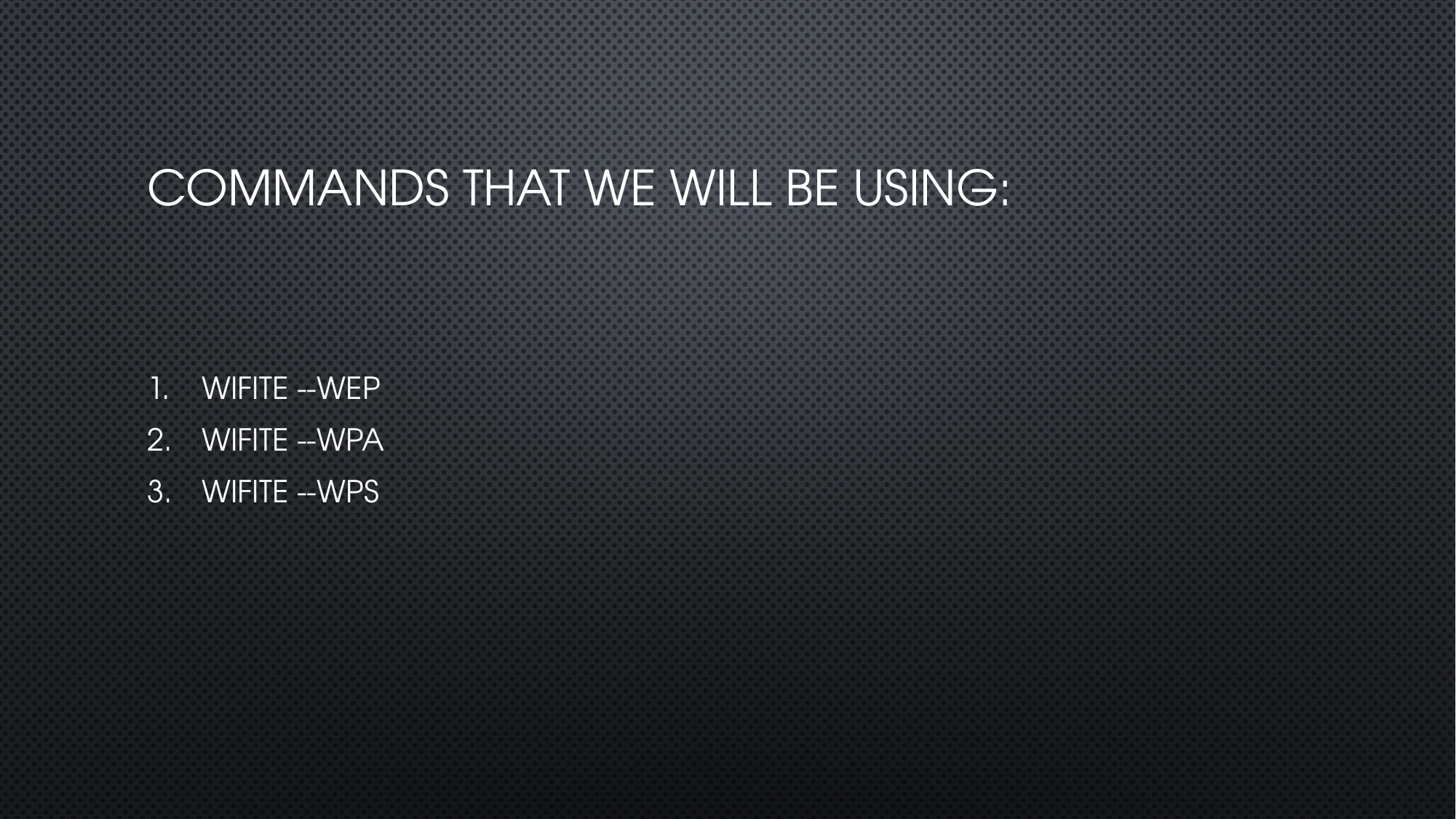

# Commands that we will be using:
Wifite --wep
Wifite --wpa
Wifite --wps